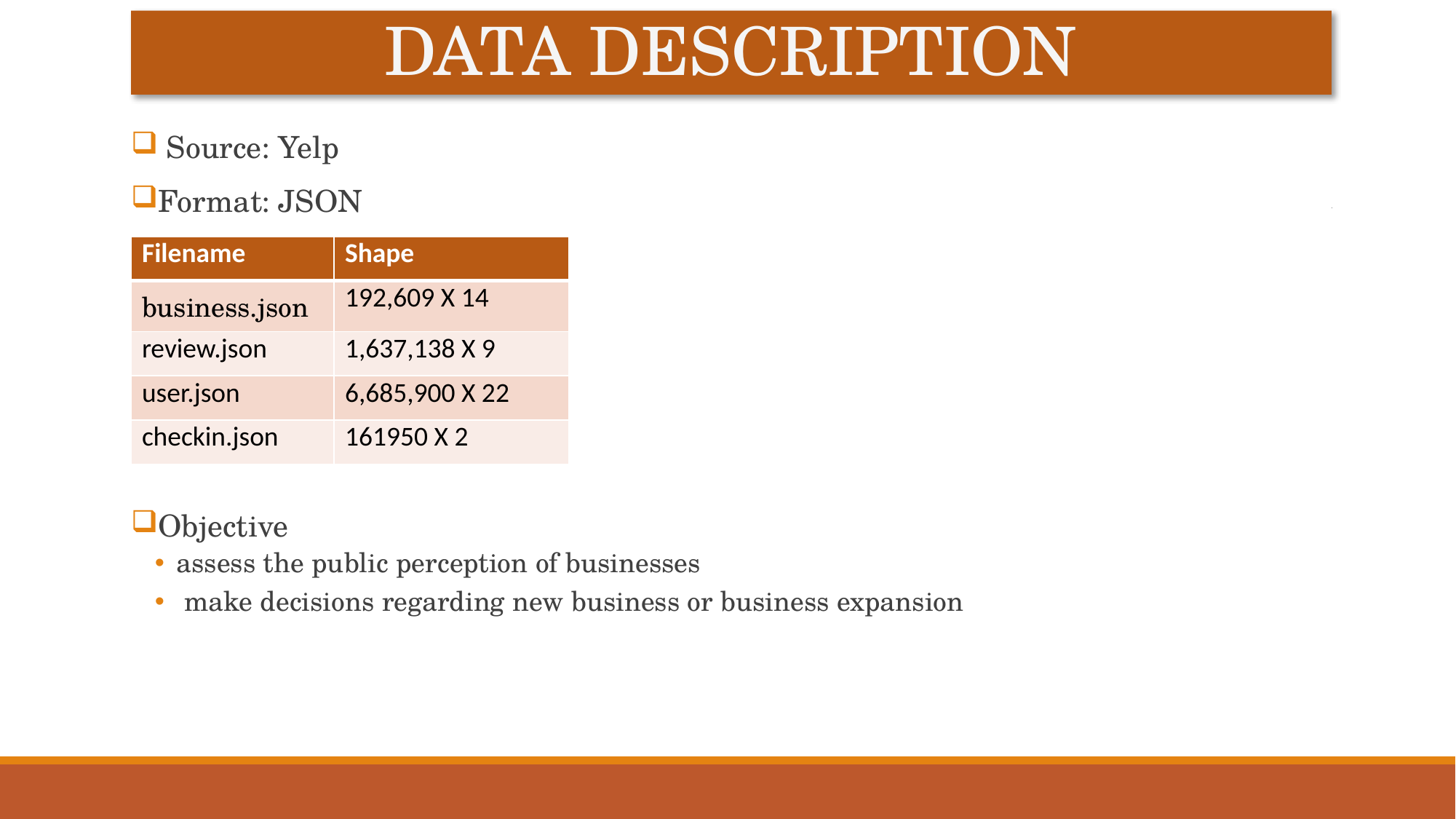

# Data Description
 Source: Yelp
Format: JSON

Objective
assess the public perception of businesses
 make decisions regarding new business or business expansion
| Filename | Shape |
| --- | --- |
| business.json | 192,609 X 14 |
| review.json | 1,637,138 X 9 |
| user.json | 6,685,900 X 22 |
| checkin.json | 161950 X 2 |